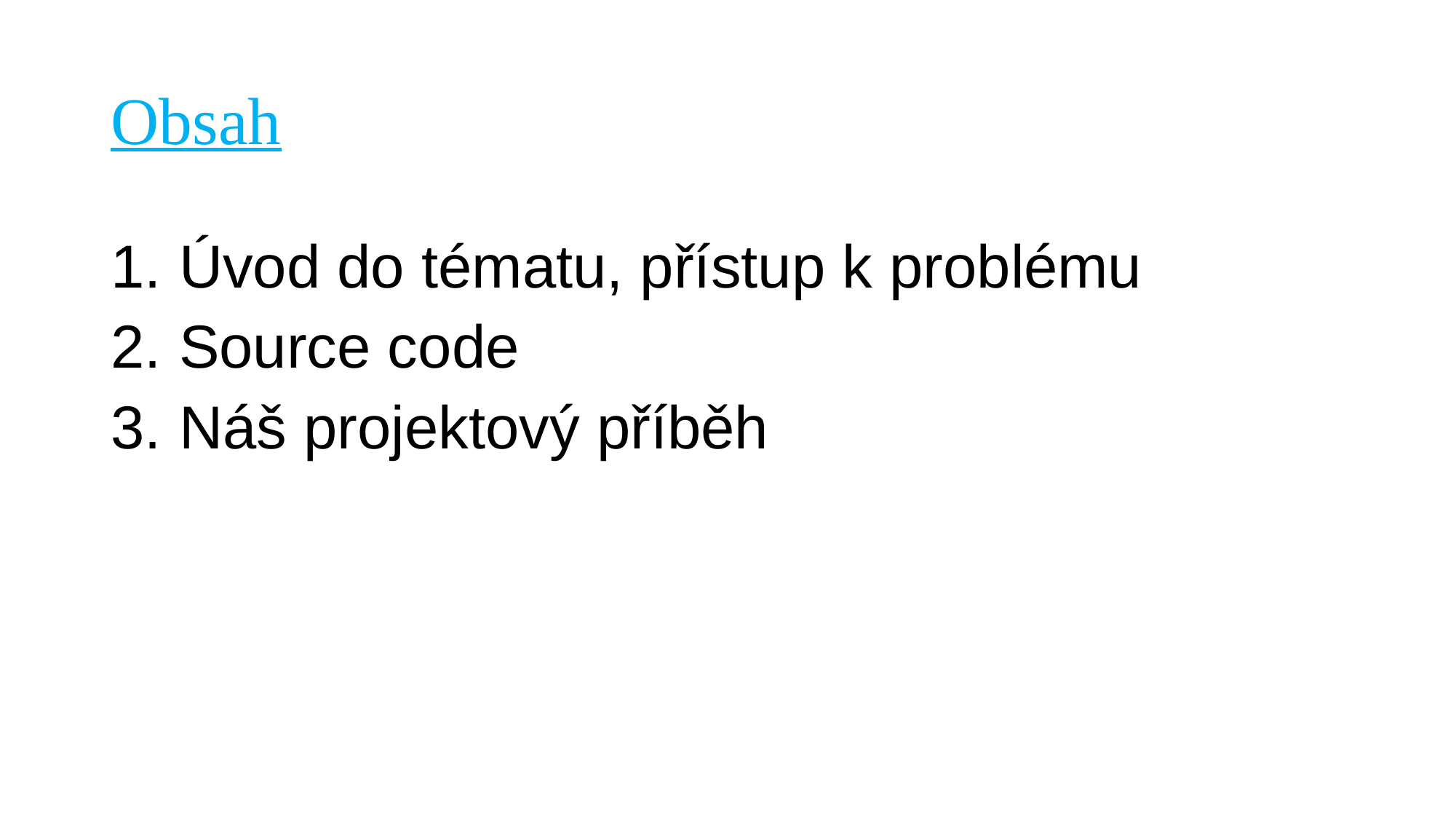

# Obsah
Úvod do tématu, přístup k problému
Source code
Náš projektový příběh